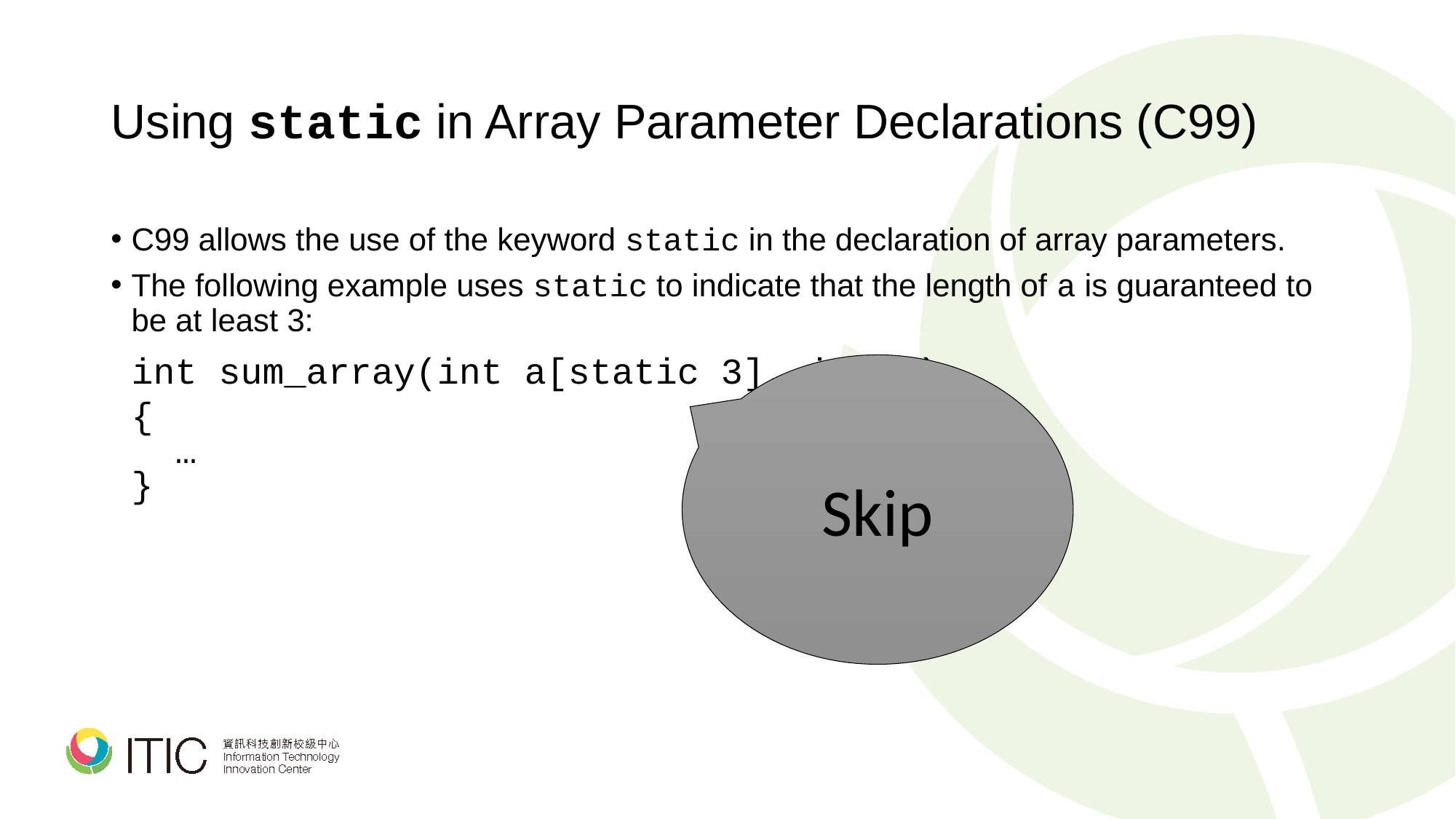

# Using static in Array Parameter Declarations (C99)
C99 allows the use of the keyword static in the declaration of array parameters.
The following example uses static to indicate that the length of a is guaranteed to be at least 3:
	int sum_array(int a[static 3], int n)
	{
	  …
	}
Skip